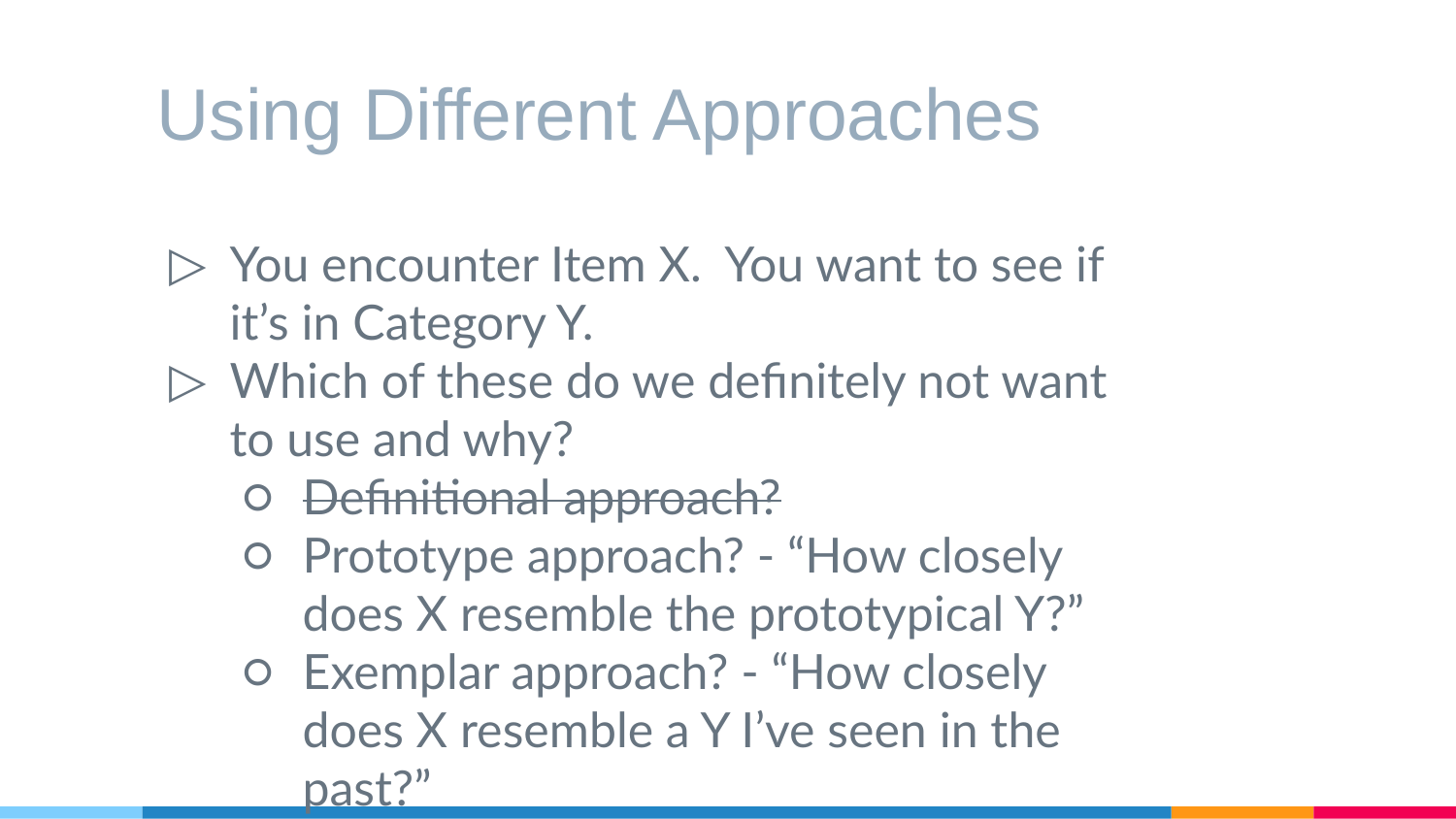

# Using Different Approaches
You encounter Item X.  You want to see if it’s in Category Y.
Which of these do we definitely not want to use and why?
Definitional approach?
Prototype approach? - “How closely does X resemble the prototypical Y?”
Exemplar approach? - “How closely does X resemble a Y I’ve seen in the past?”